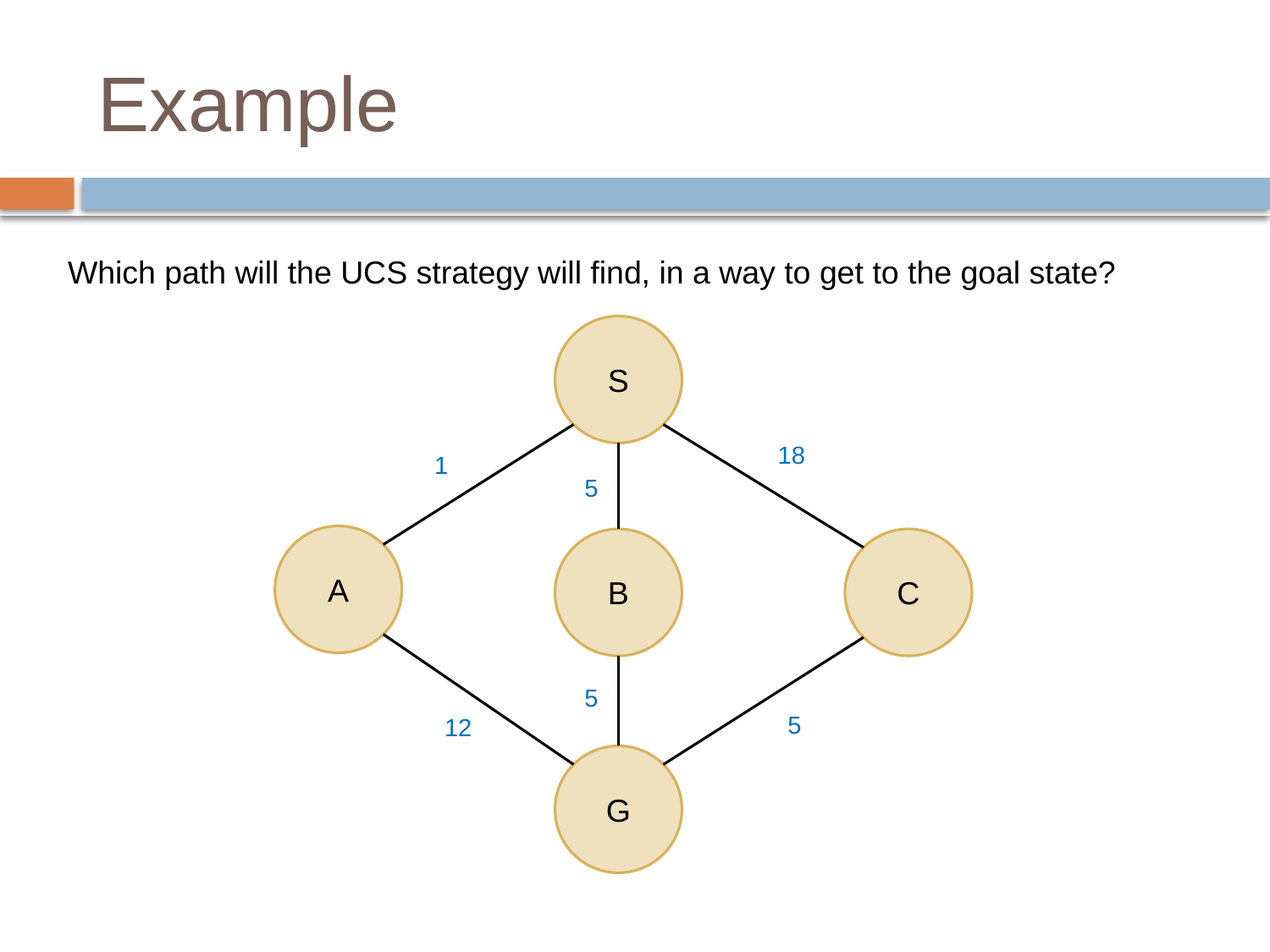

# Example
Which path will the UCS strategy will find, in a way to get to the goal state?
S
18
1
5
A
B
C
5
5
12
G